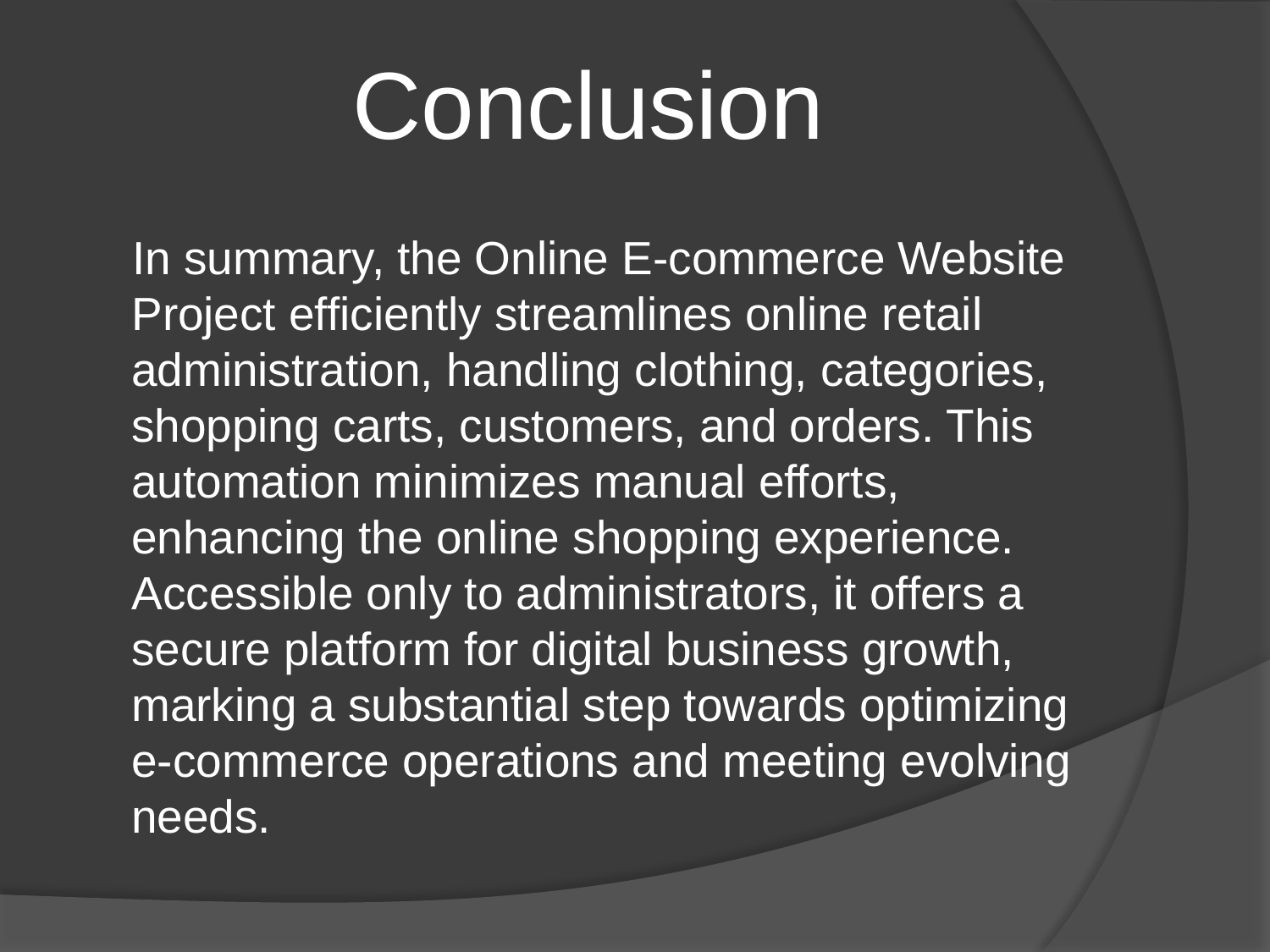

# Conclusion
    In summary, the Online E-commerce Website Project efficiently streamlines online retail administration, handling clothing, categories, shopping carts, customers, and orders. This automation minimizes manual efforts, enhancing the online shopping experience. Accessible only to administrators, it offers a secure platform for digital business growth, marking a substantial step towards optimizing e-commerce operations and meeting evolving needs.